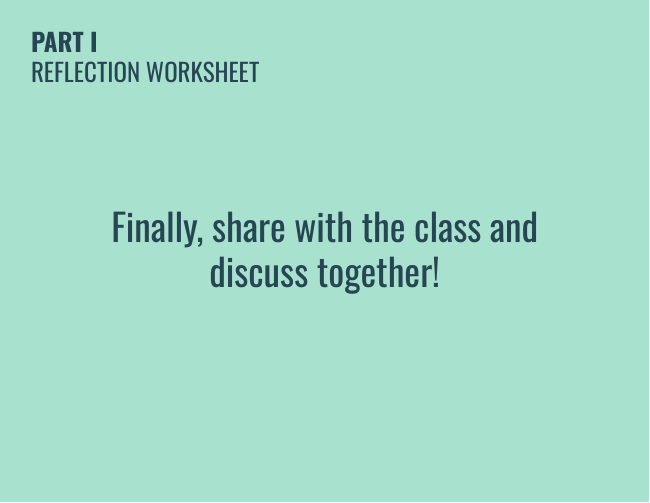

PART I
REFLECTION WORKSHEET
Finally, share with the class and discuss together!